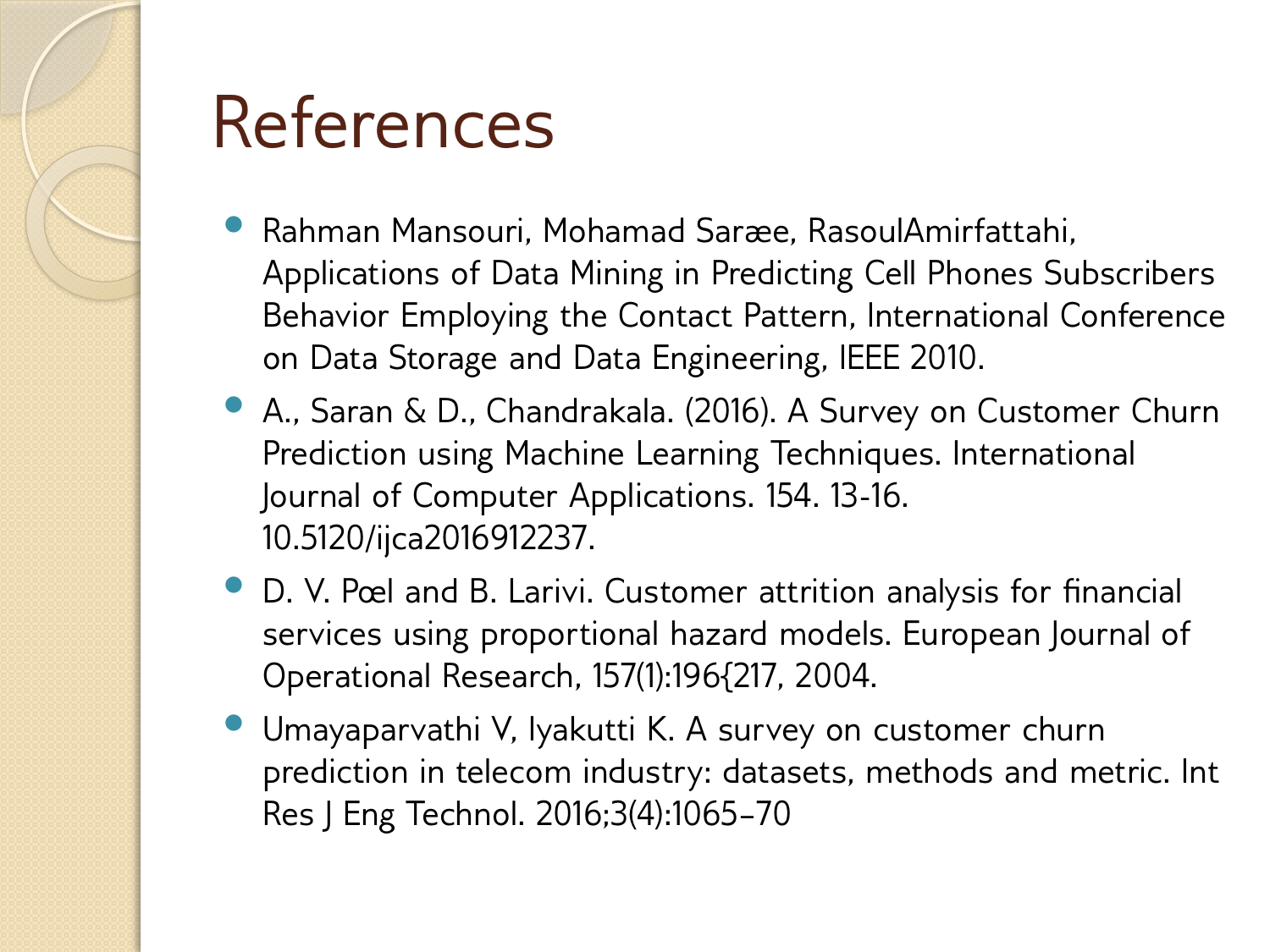

# References
Rahman Mansouri, Mohamad Saraee, RasoulAmirfattahi, Applications of Data Mining in Predicting Cell Phones Subscribers Behavior Employing the Contact Pattern, International Conference on Data Storage and Data Engineering, IEEE 2010.
A., Saran & D., Chandrakala. (2016). A Survey on Customer Churn Prediction using Machine Learning Techniques. International Journal of Computer Applications. 154. 13-16. 10.5120/ijca2016912237.
D. V. Poel and B. Larivi. Customer attrition analysis for financial services using proportional hazard models. European Journal of Operational Research, 157(1):196{217, 2004.
Umayaparvathi V, Iyakutti K. A survey on customer churn prediction in telecom industry: datasets, methods and metric. Int Res J Eng Technol. 2016;3(4):1065–70